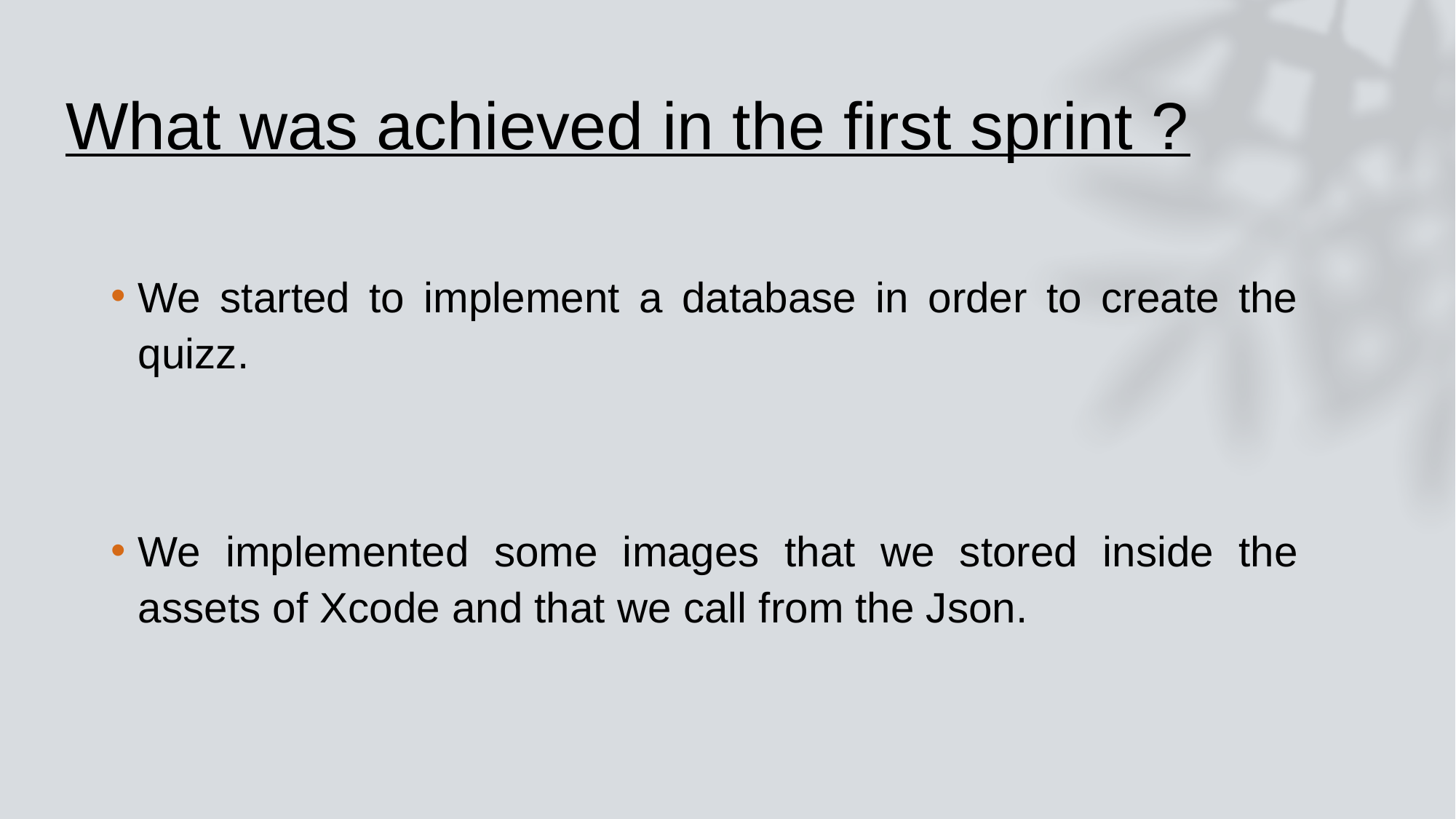

# What was achieved in the first sprint ?
We started to implement a database in order to create the quizz.

We implemented some images that we stored inside the assets of Xcode and that we call from the Json.